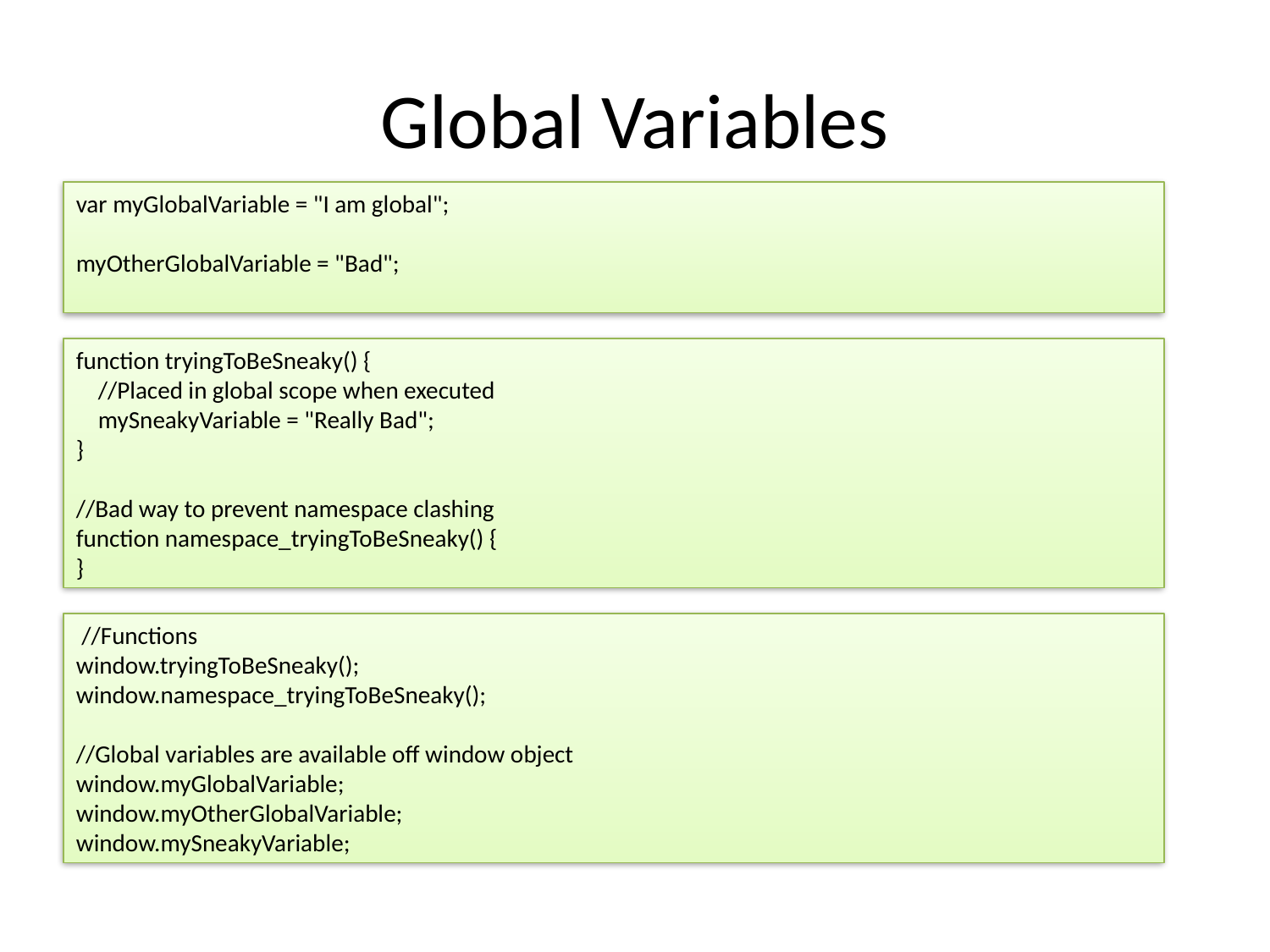

# Global Variables
var myGlobalVariable = "I am global";

myOtherGlobalVariable = "Bad";

function tryingToBeSneaky() {
    //Placed in global scope when executed
    mySneakyVariable = "Really Bad";
}

//Bad way to prevent namespace clashing
function namespace_tryingToBeSneaky() {
}
 //Functions
window.tryingToBeSneaky();
window.namespace_tryingToBeSneaky();

//Global variables are available off window object
window.myGlobalVariable;
window.myOtherGlobalVariable;
window.mySneakyVariable;